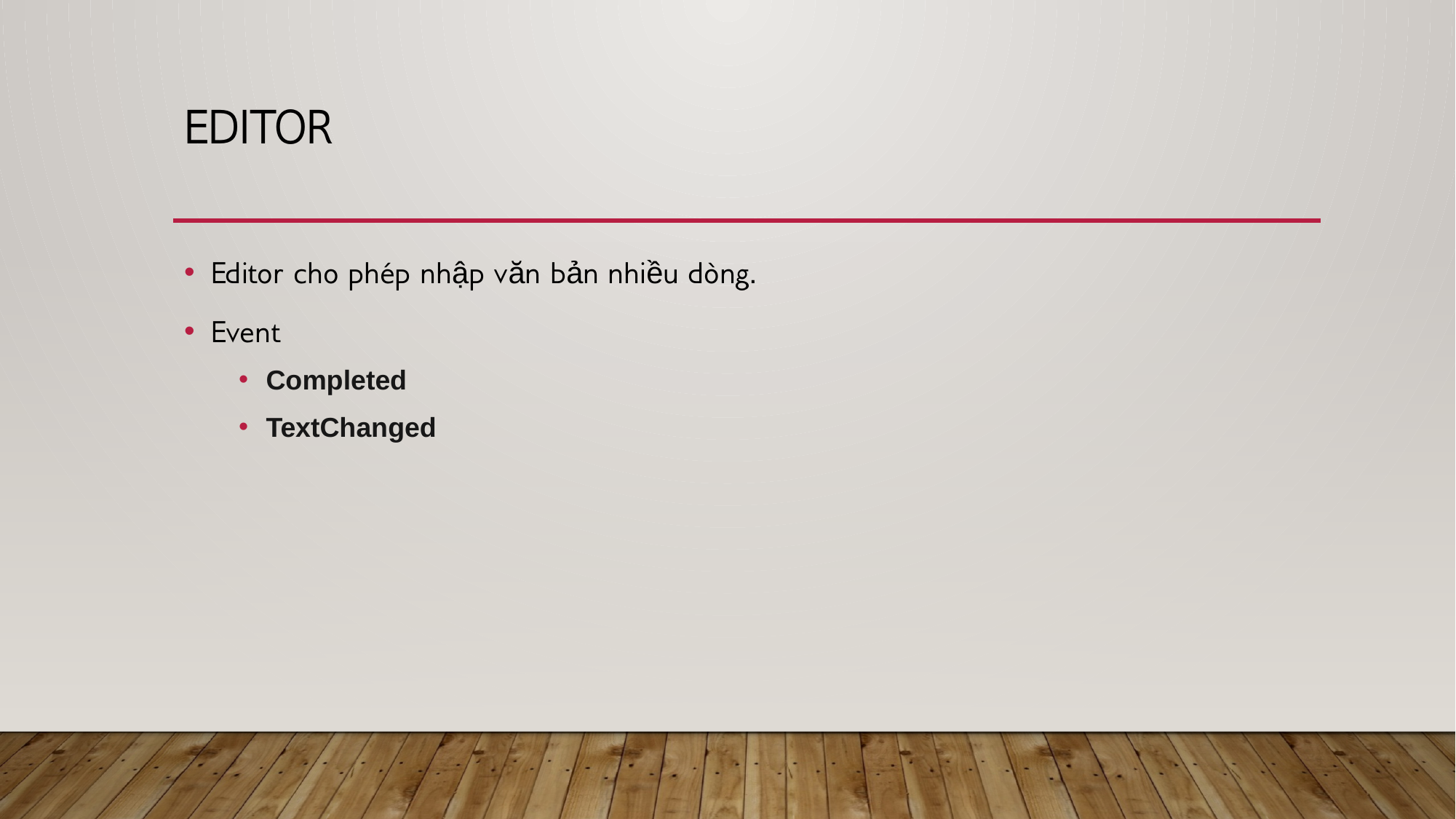

# editor
Editor cho phép nhập văn bản nhiều dòng.
Event
Completed
TextChanged